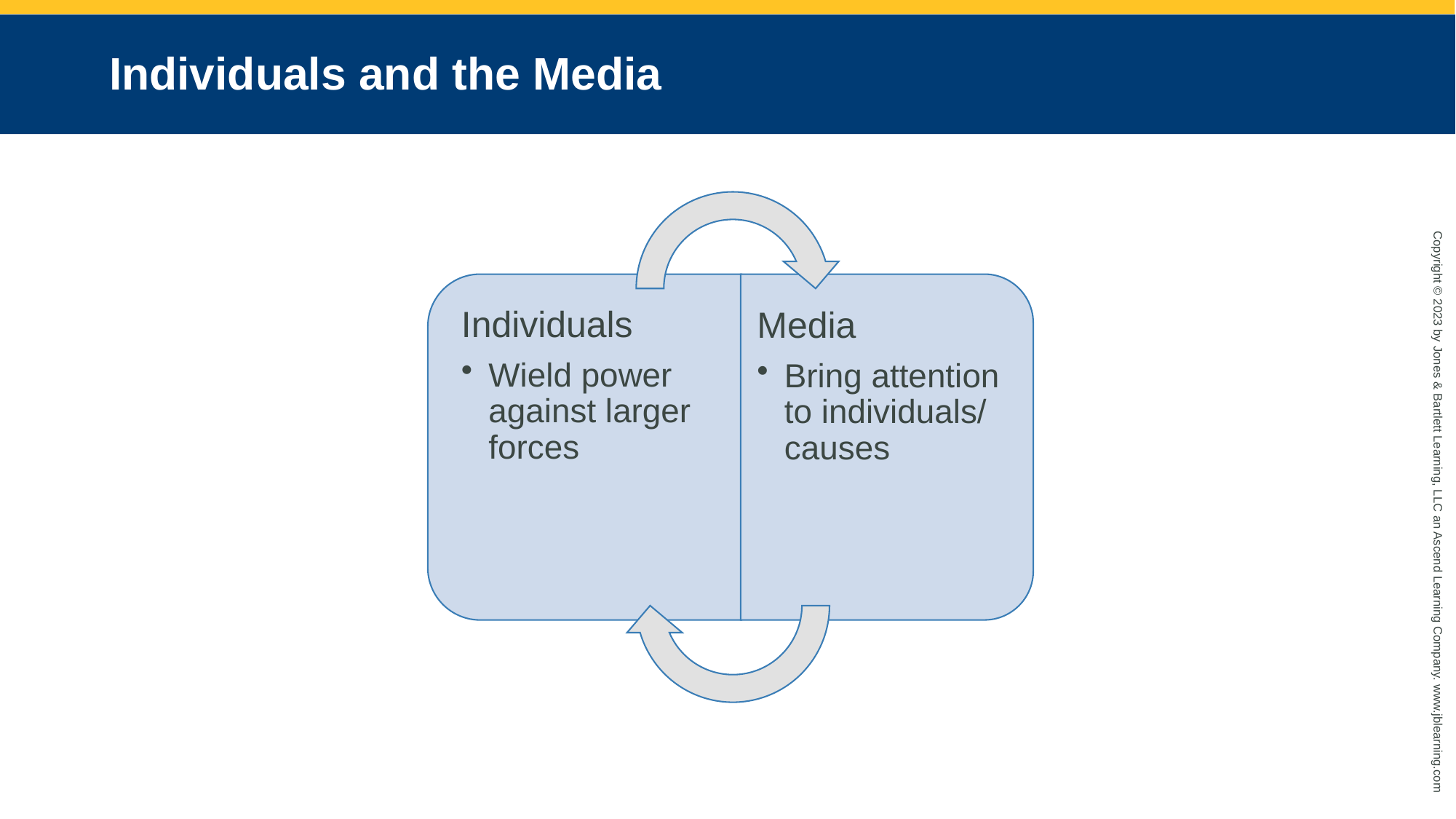

# Individuals and the Media
Individuals
Wield power against larger forces
Media
Bring attention to individuals/ causes